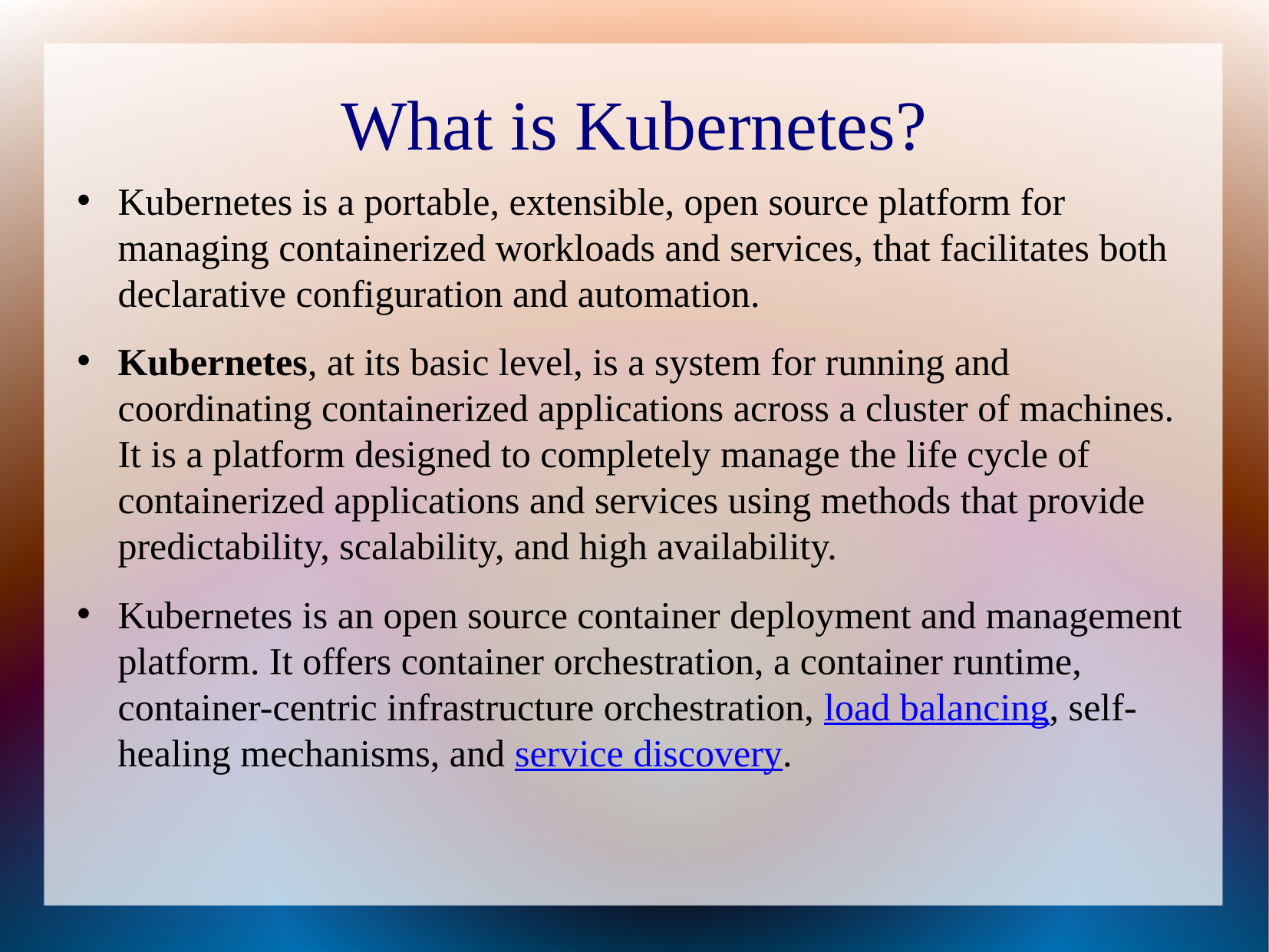

What is Kubernetes?
Kubernetes is a portable, extensible, open source platform for managing containerized workloads and services, that facilitates both declarative configuration and automation.
Kubernetes, at its basic level, is a system for running and coordinating containerized applications across a cluster of machines. It is a platform designed to completely manage the life cycle of containerized applications and services using methods that provide predictability, scalability, and high availability.
Kubernetes is an open source container deployment and management platform. It offers container orchestration, a container runtime, container-centric infrastructure orchestration, load balancing, self-healing mechanisms, and service discovery.